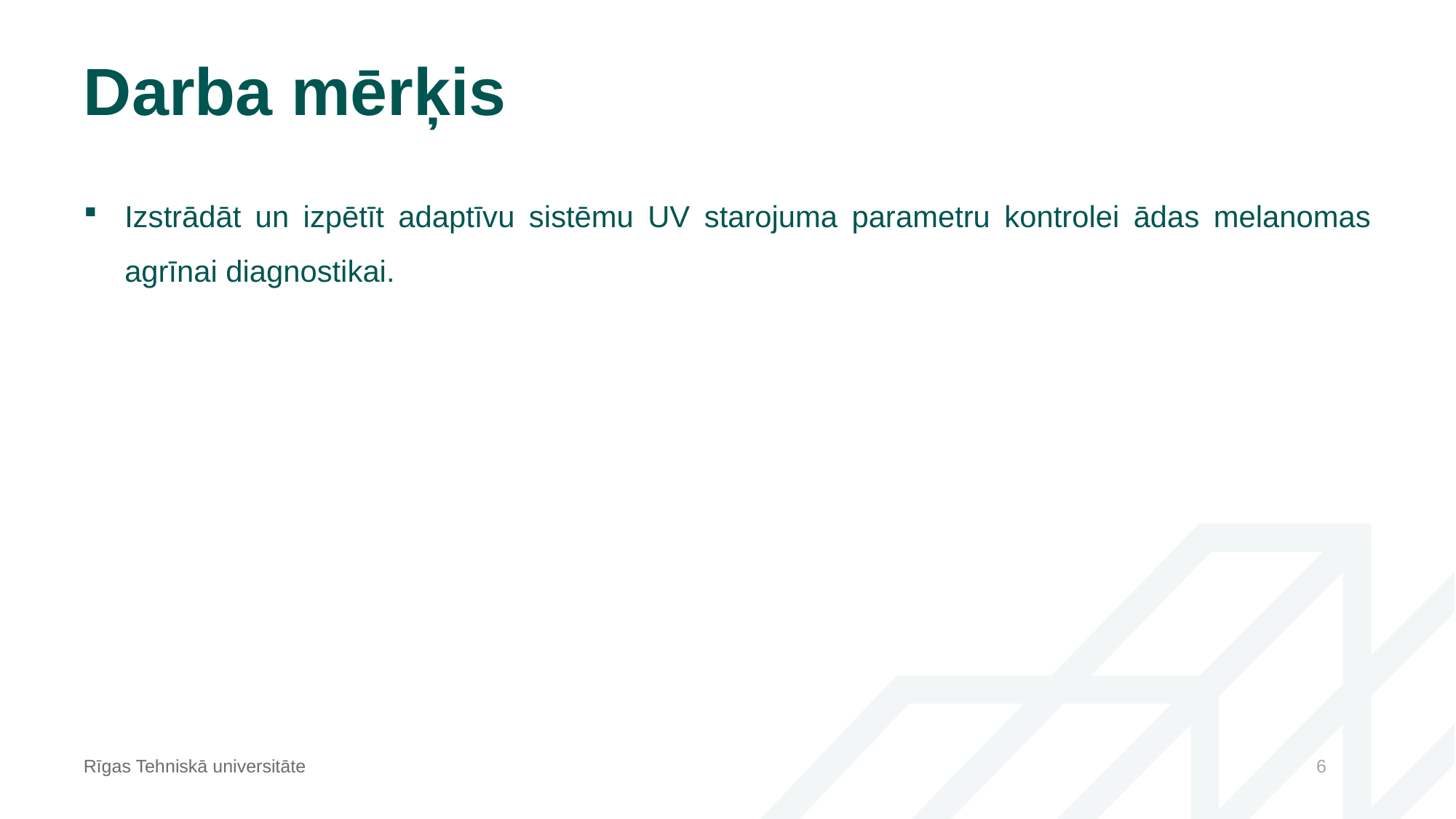

# Darba mērķis
Izstrādāt un izpētīt adaptīvu sistēmu UV starojuma parametru kontrolei ādas melanomas agrīnai diagnostikai.

Rīgas Tehniskā universitāte